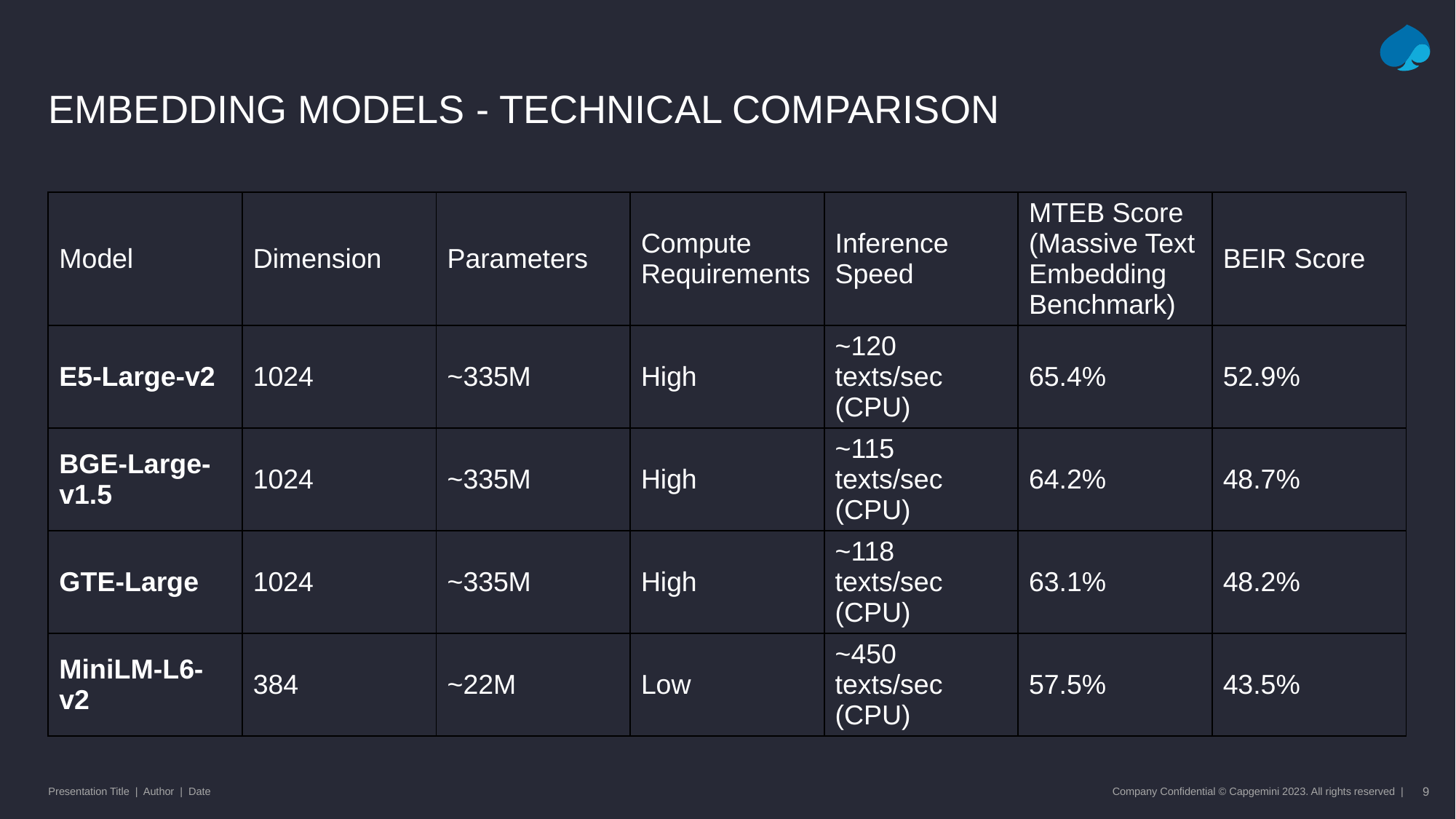

# Embedding Models - Technical Comparison
| Model | Dimension | Parameters | Compute Requirements | Inference Speed | MTEB Score (Massive Text Embedding Benchmark) | BEIR Score |
| --- | --- | --- | --- | --- | --- | --- |
| E5-Large-v2 | 1024 | ~335M | High | ~120 texts/sec (CPU) | 65.4% | 52.9% |
| BGE-Large-v1.5 | 1024 | ~335M | High | ~115 texts/sec (CPU) | 64.2% | 48.7% |
| GTE-Large | 1024 | ~335M | High | ~118 texts/sec (CPU) | 63.1% | 48.2% |
| MiniLM-L6-v2 | 384 | ~22M | Low | ~450 texts/sec (CPU) | 57.5% | 43.5% |